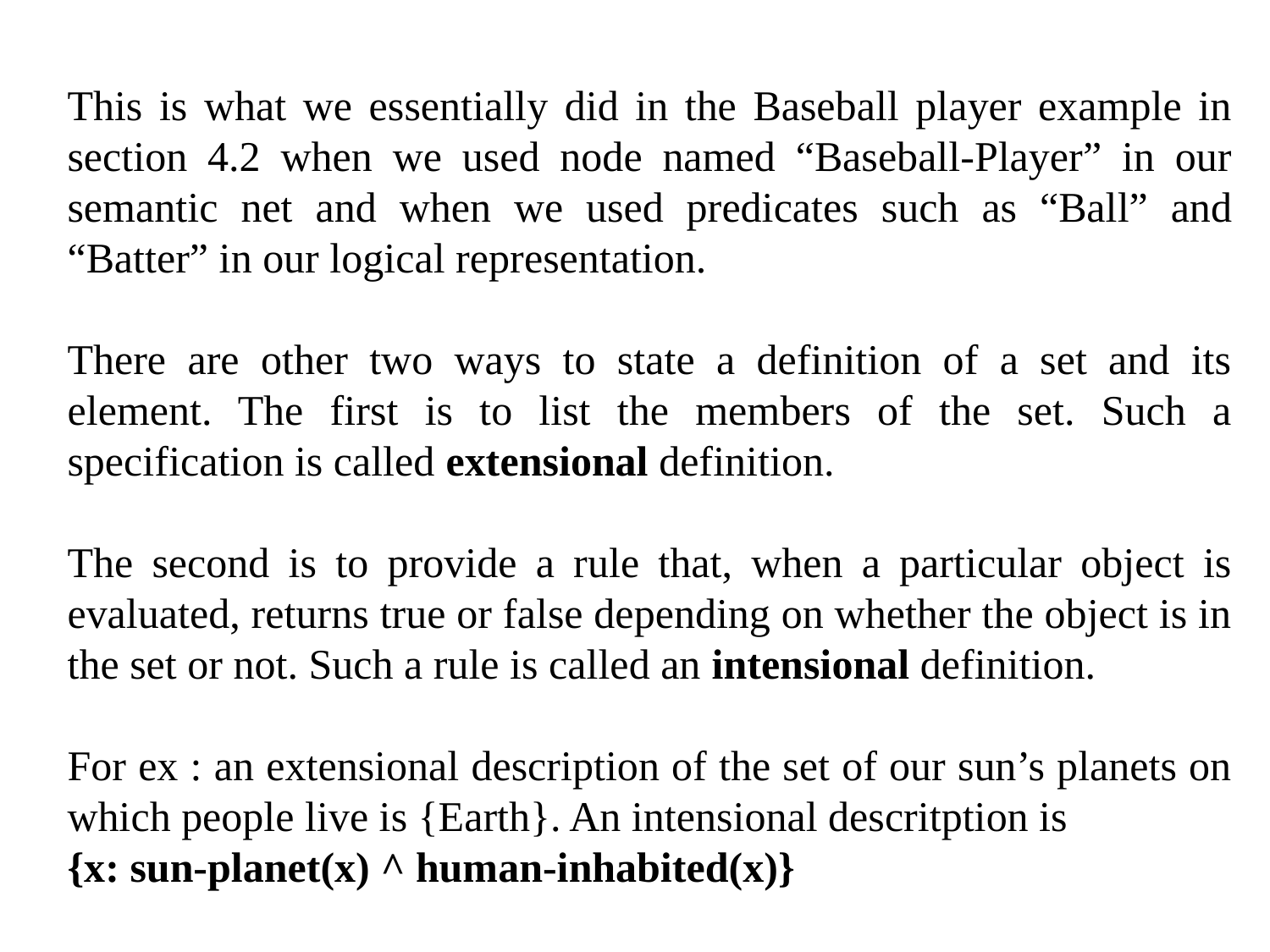

This is what we essentially did in the Baseball player example in section 4.2 when we used node named “Baseball-Player” in our semantic net and when we used predicates such as “Ball” and “Batter” in our logical representation.

There are other two ways to state a definition of a set and its element. The first is to list the members of the set. Such a specification is called extensional definition.

The second is to provide a rule that, when a particular object is evaluated, returns true or false depending on whether the object is in the set or not. Such a rule is called an intensional definition.

For ex : an extensional description of the set of our sun’s planets on which people live is {Earth}. An intensional descritption is
{x: sun-planet(x) ^ human-inhabited(x)}